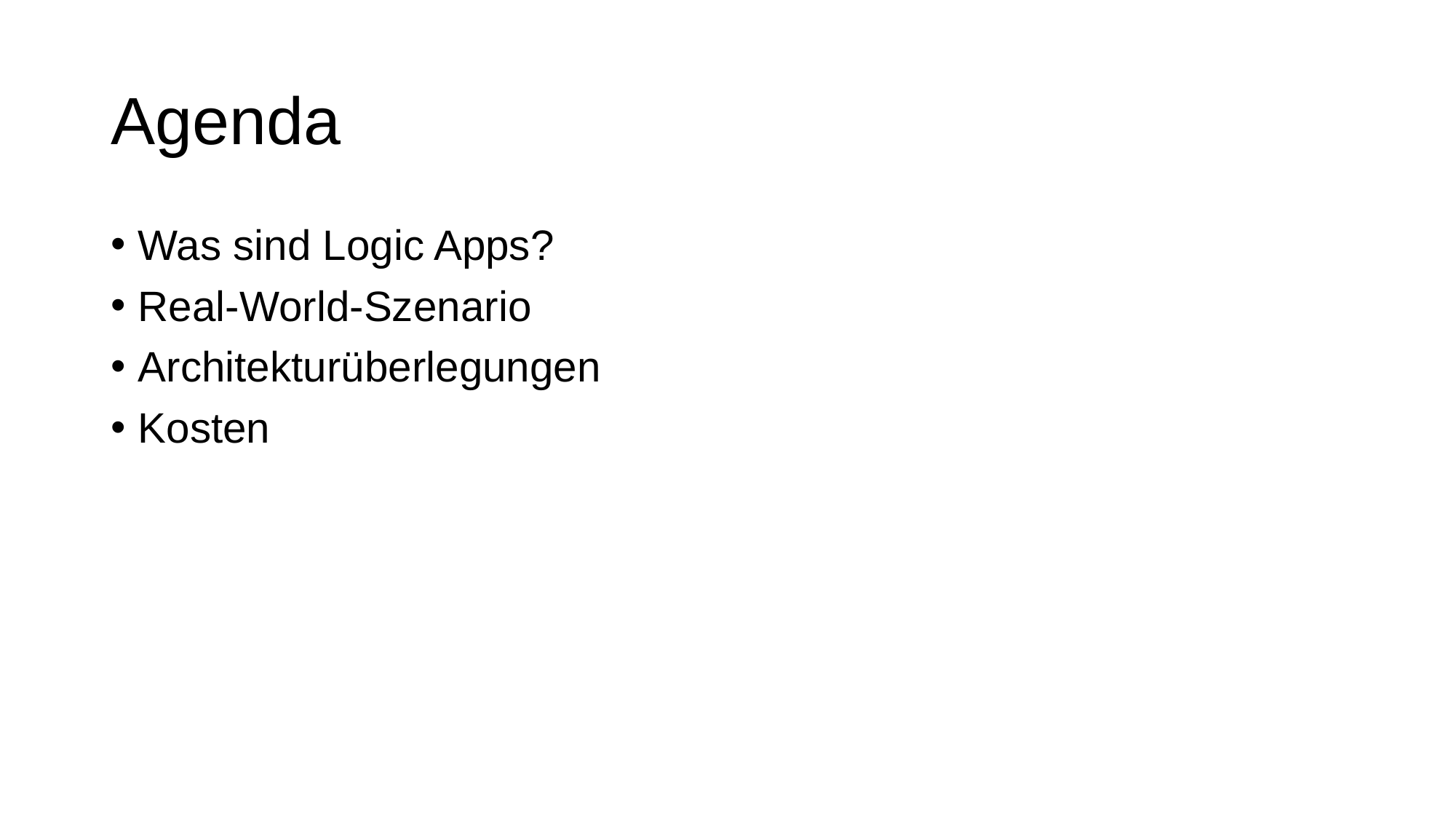

# Agenda
Was sind Logic Apps?
Real-World-Szenario
Architekturüberlegungen
Kosten